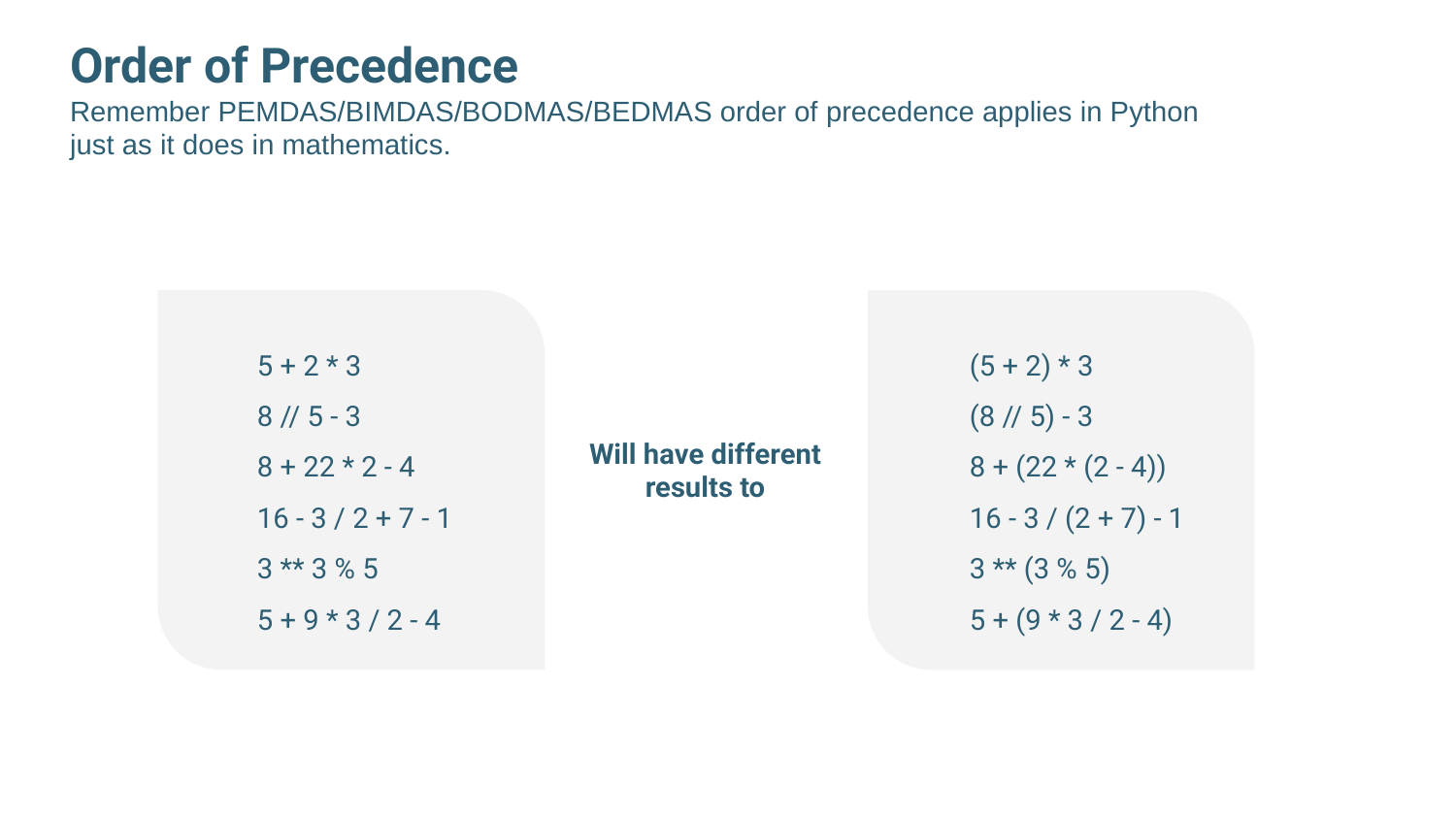

Order of Precedence
Remember PEMDAS/BIMDAS/BODMAS/BEDMAS order of precedence applies in Python
just as it does in mathematics.

5 + 2 * 3
8 // 5 - 3
8 + 22 * 2 - 4
16 - 3 / 2 + 7 - 1
3 ** 3 % 5
5 + 9 * 3 / 2 - 4
(5 + 2) * 3
(8 // 5) - 3
8 + (22 * (2 - 4))
16 - 3 / (2 + 7) - 1
3 ** (3 % 5)
5 + (9 * 3 / 2 - 4)
Will have different results to